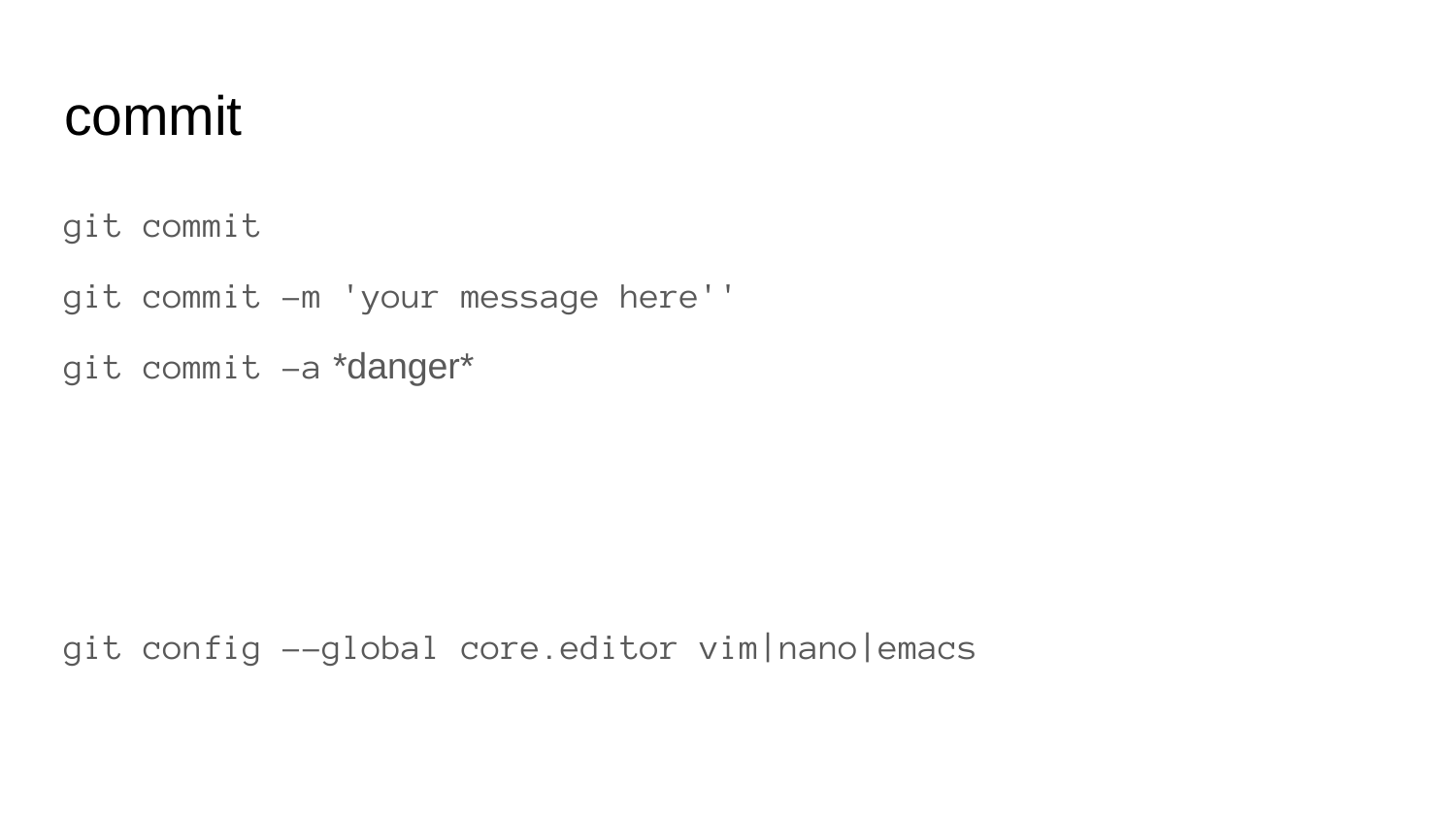

# commit
git commit
git commit -m 'your message here''
git commit -a *danger*

git config --global core.editor vim|nano|emacs